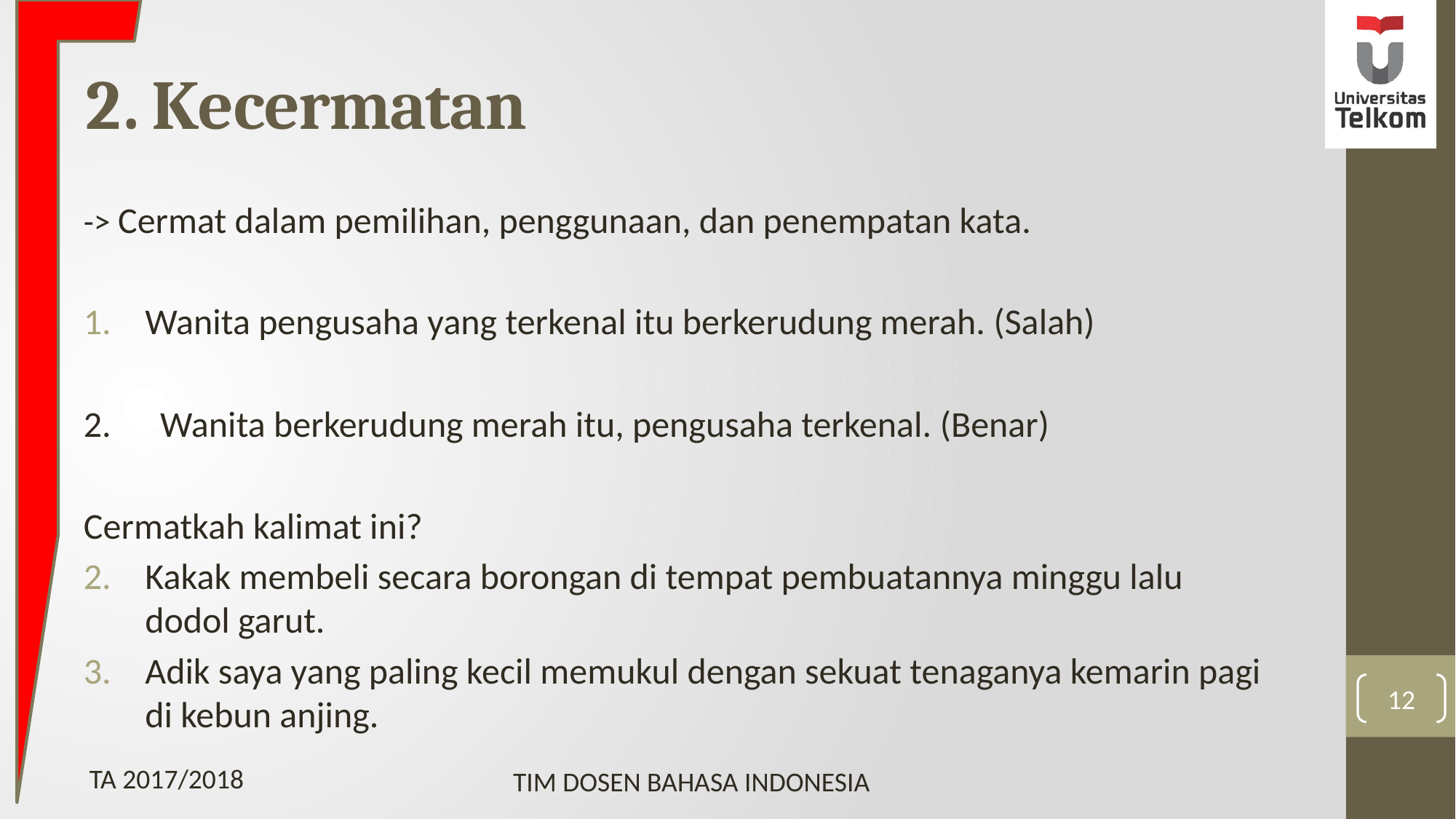

# 2. Kecermatan
-> Cermat dalam pemilihan, penggunaan, dan penempatan kata.

Wanita pengusaha yang terkenal itu berkerudung merah. (Salah)

2.      Wanita berkerudung merah itu, pengusaha terkenal. (Benar)

Cermatkah kalimat ini?
Kakak membeli secara borongan di tempat pembuatannya minggu lalu dodol garut.
Adik saya yang paling kecil memukul dengan sekuat tenaganya kemarin pagi di kebun anjing.

12